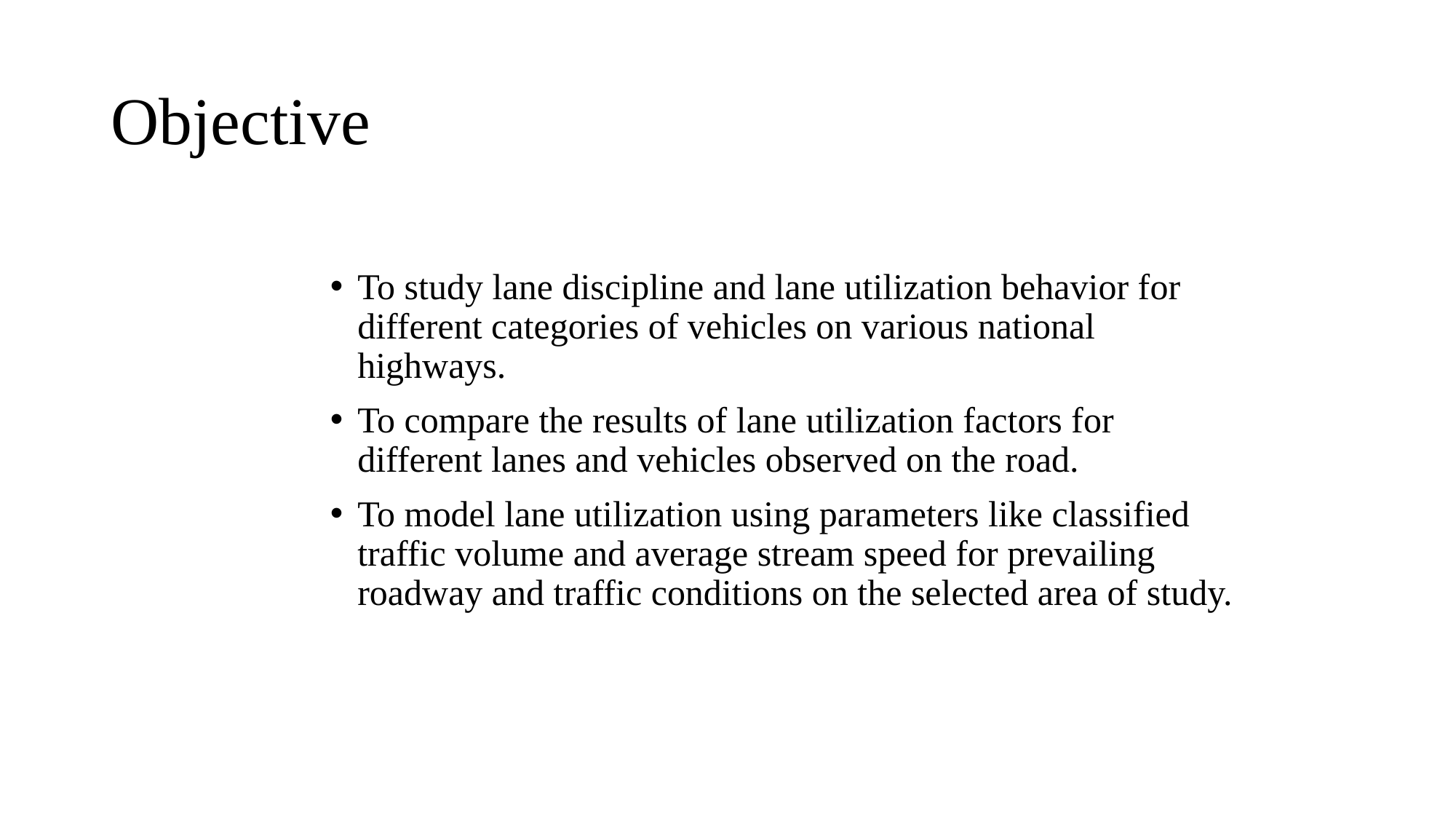

# Objective
To study lane discipline and lane utilization behavior for different categories of vehicles on various national highways.
To compare the results of lane utilization factors for different lanes and vehicles observed on the road.
To model lane utilization using parameters like classified traffic volume and average stream speed for prevailing roadway and traffic conditions on the selected area of study.